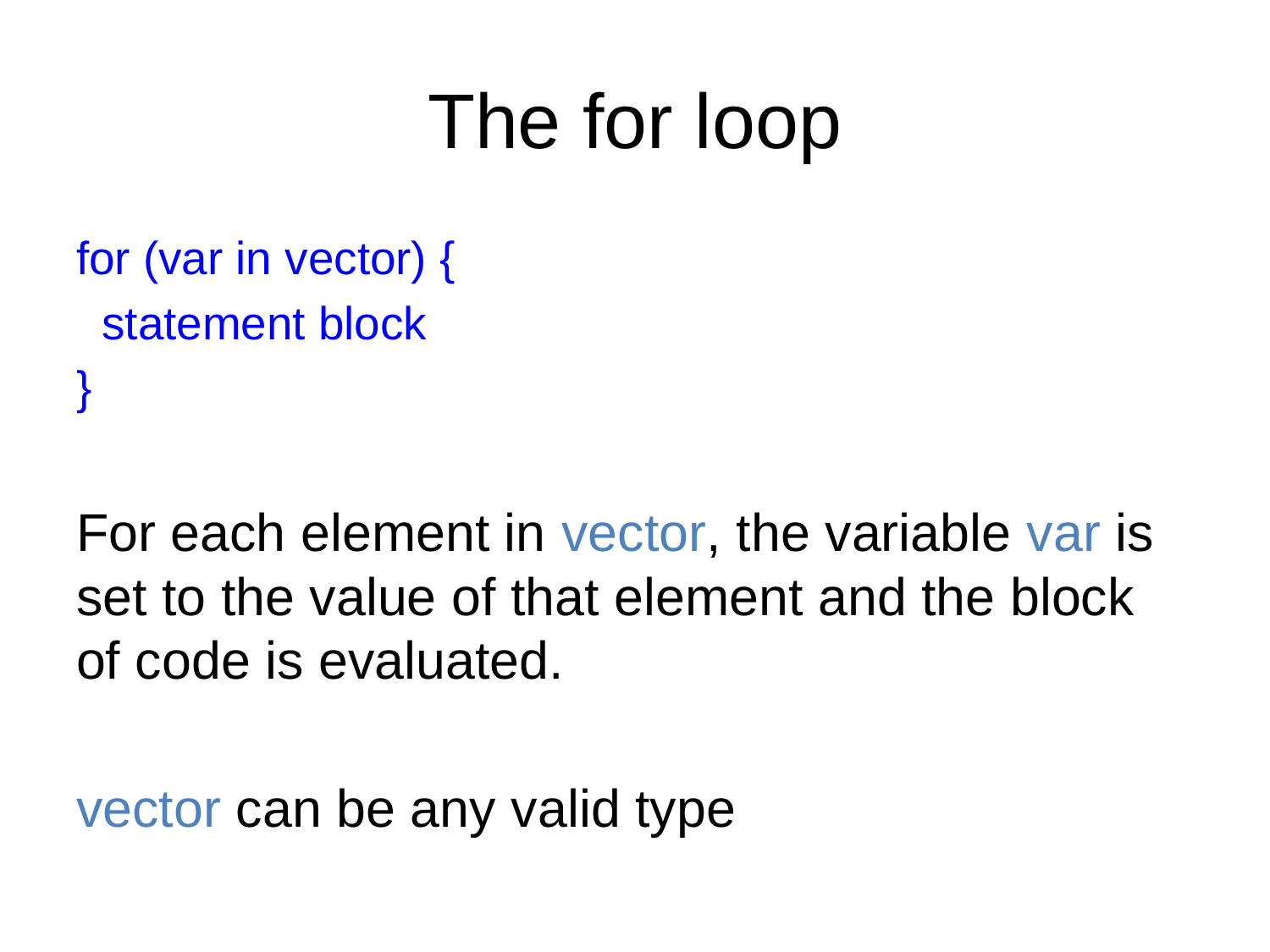

# The for loop
for (var in vector) {
  statement block
}

For each element in vector, the variable var is set to the value of that element and the block of code is evaluated.

vector can be any valid type